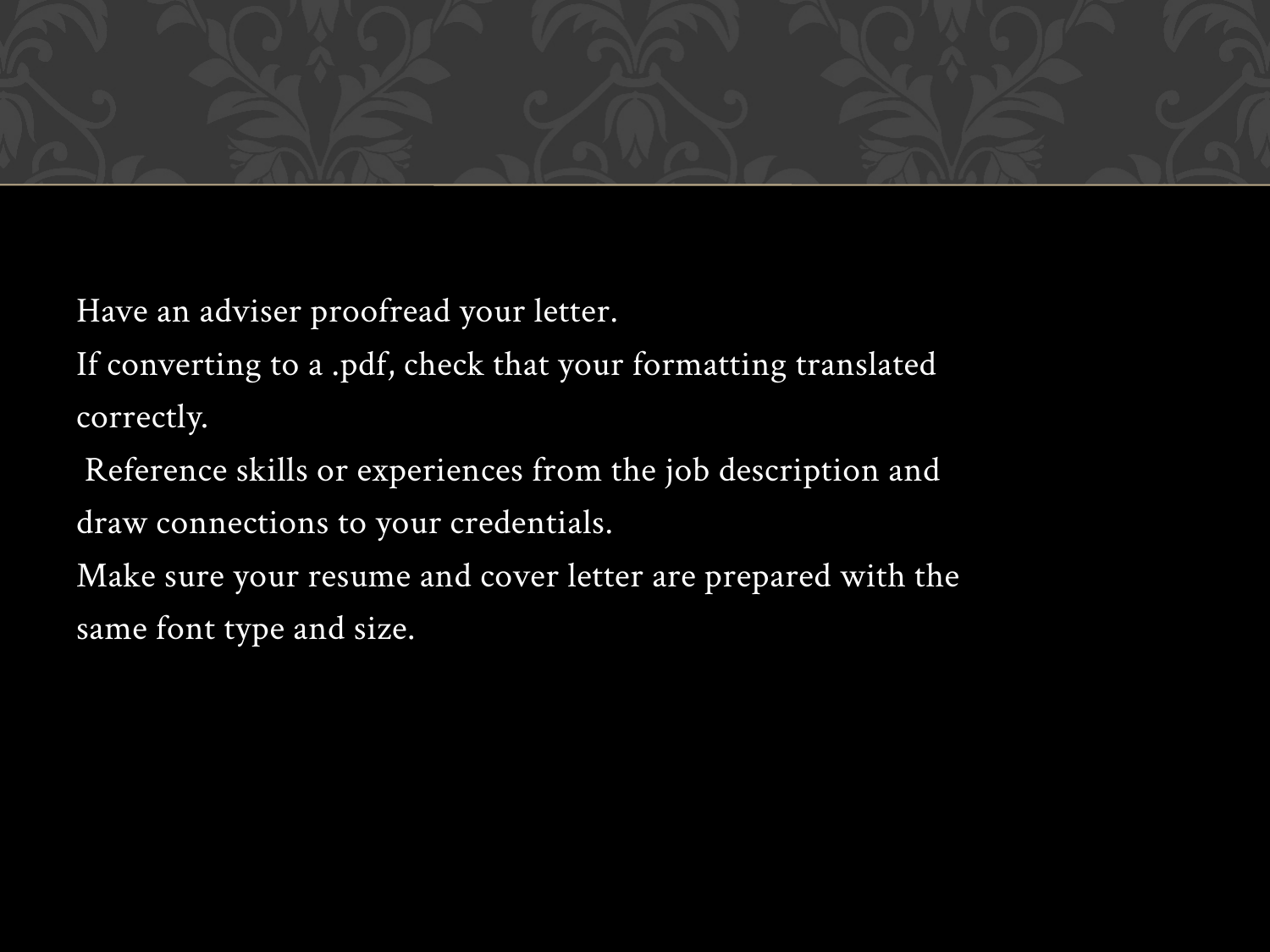

#
Have an adviser proofread your letter.
If converting to a .pdf, check that your formatting translated
correctly.
 Reference skills or experiences from the job description and
draw connections to your credentials.
Make sure your resume and cover letter are prepared with the
same font type and size.